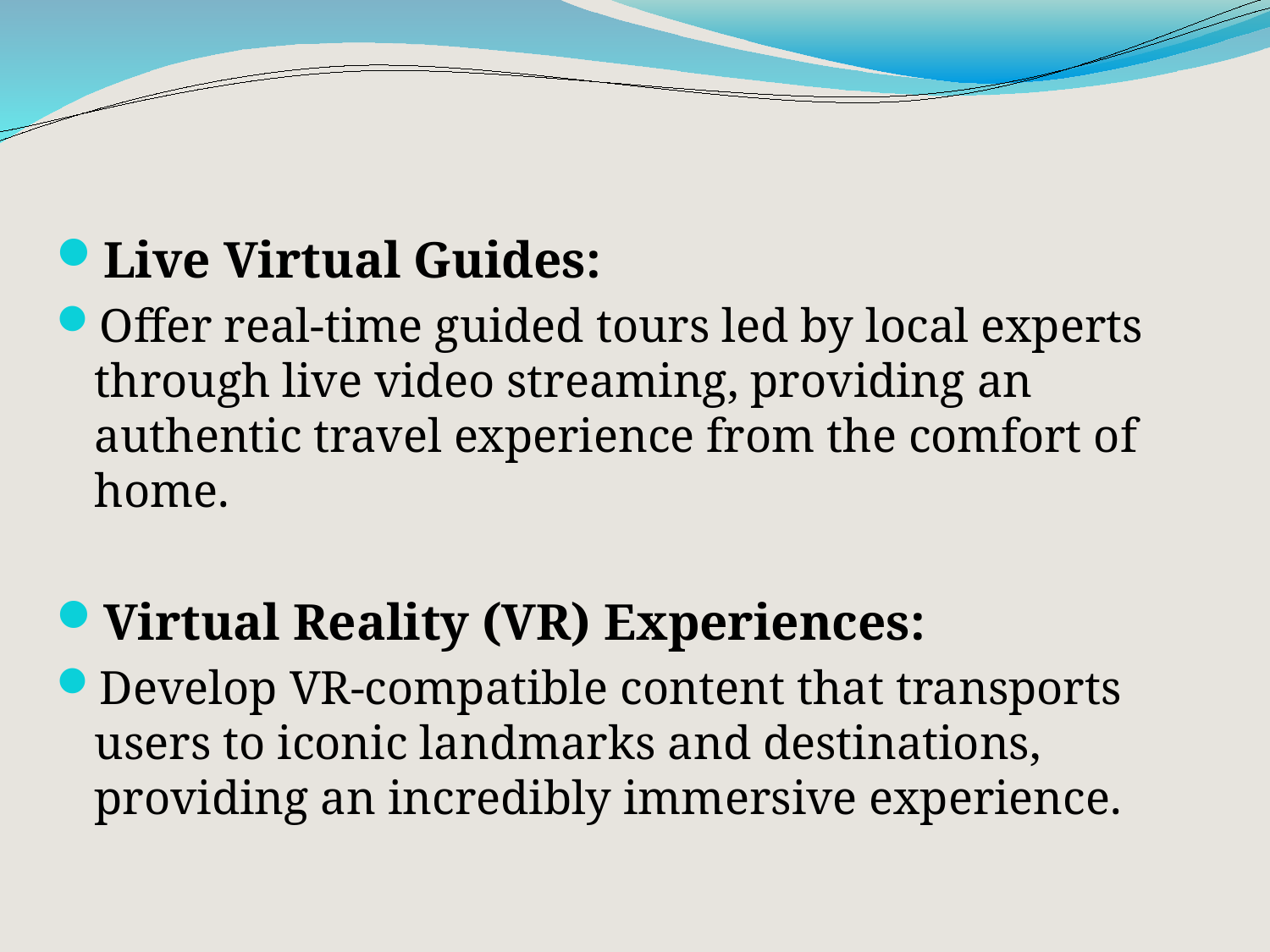

Live Virtual Guides:
Offer real-time guided tours led by local experts through live video streaming, providing an authentic travel experience from the comfort of home.

Virtual Reality (VR) Experiences:
Develop VR-compatible content that transports users to iconic landmarks and destinations, providing an incredibly immersive experience.